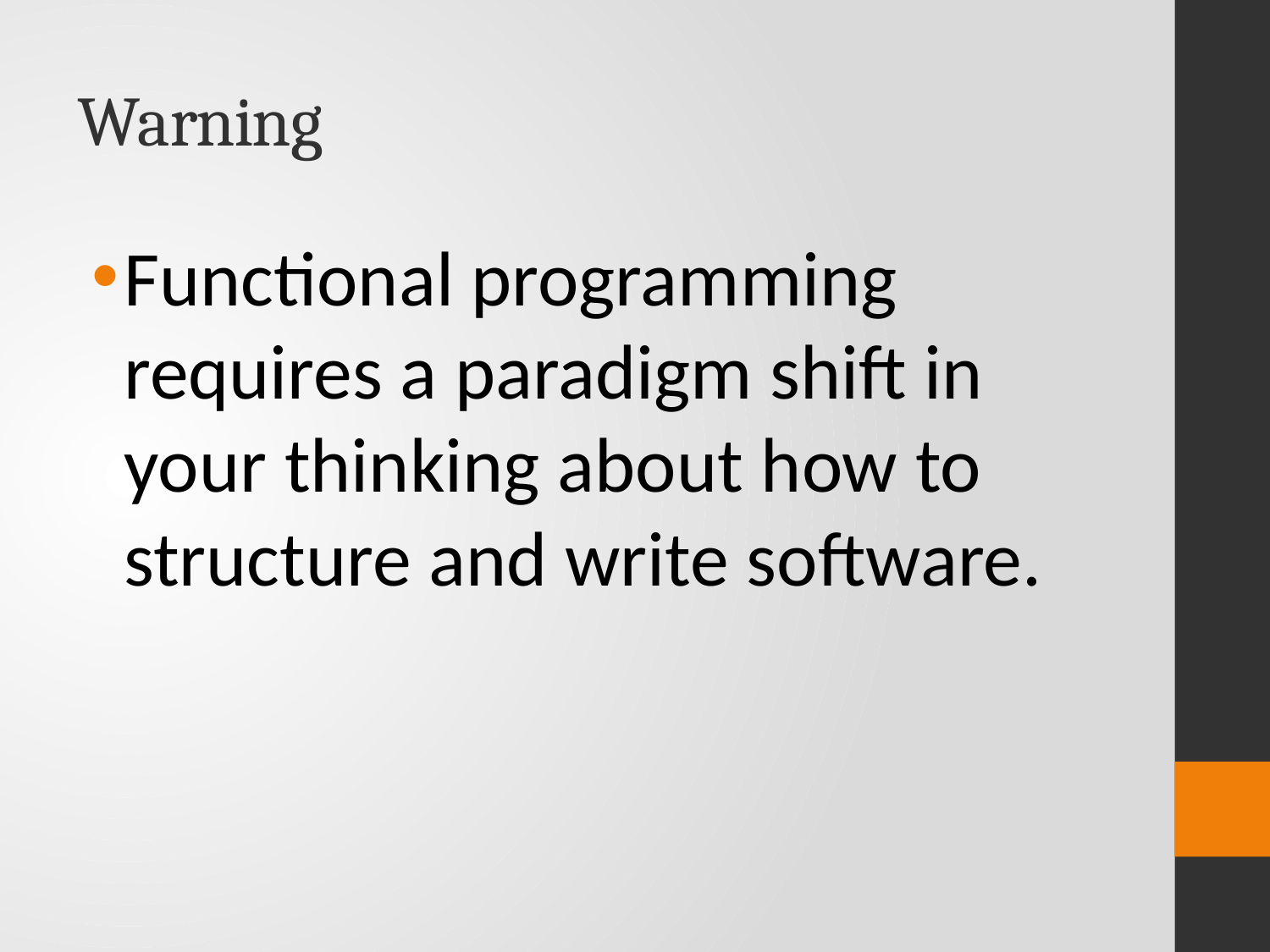

# Warning
Functional programming requires a paradigm shift in your thinking about how to structure and write software.